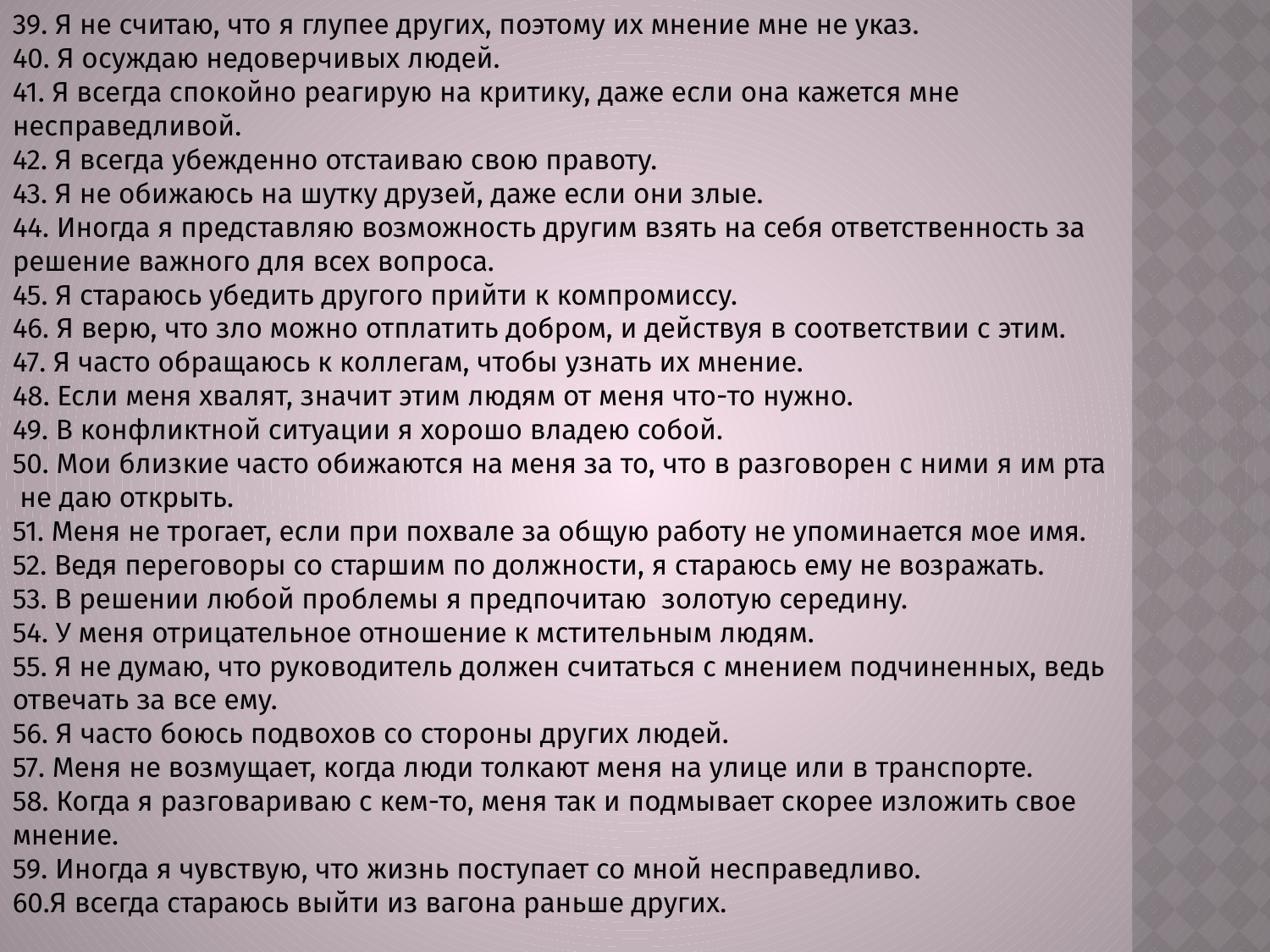

39. Я не считаю, что я глупее других, поэтому их мнение мне не указ.
40. Я осуждаю недоверчивых людей.
41. Я всегда спокойно реагирую на критику, даже если она кажется мне несправедливой.
42. Я всегда убежденно отстаиваю свою правоту.
43. Я не обижаюсь на шутку друзей, даже если они злые.
44. Иногда я представляю возможность другим взять на себя ответственность за решение важного для всех вопроса.
45. Я стараюсь убедить другого прийти к компромиссу.
46. Я верю, что зло можно отплатить добром, и действуя в соответствии с этим.
47. Я часто обращаюсь к коллегам, чтобы узнать их мнение.
48. Если меня хвалят, значит этим людям от меня что-то нужно.
49. В конфликтной ситуации я хорошо владею собой.
50. Мои близкие часто обижаются на меня за то, что в разговорен с ними я им рта  не даю открыть.
51. Меня не трогает, если при похвале за общую работу не упоминается мое имя.
52. Ведя переговоры со старшим по должности, я стараюсь ему не возражать.
53. В решении любой проблемы я предпочитаю  золотую середину.
54. У меня отрицательное отношение к мстительным людям.
55. Я не думаю, что руководитель должен считаться с мнением подчиненных, ведь отвечать за все ему.
56. Я часто боюсь подвохов со стороны других людей.
57. Меня не возмущает, когда люди толкают меня на улице или в транспорте.
58. Когда я разговариваю с кем-то, меня так и подмывает скорее изложить свое мнение.
59. Иногда я чувствую, что жизнь поступает со мной несправедливо.
60.Я всегда стараюсь выйти из вагона раньше других.